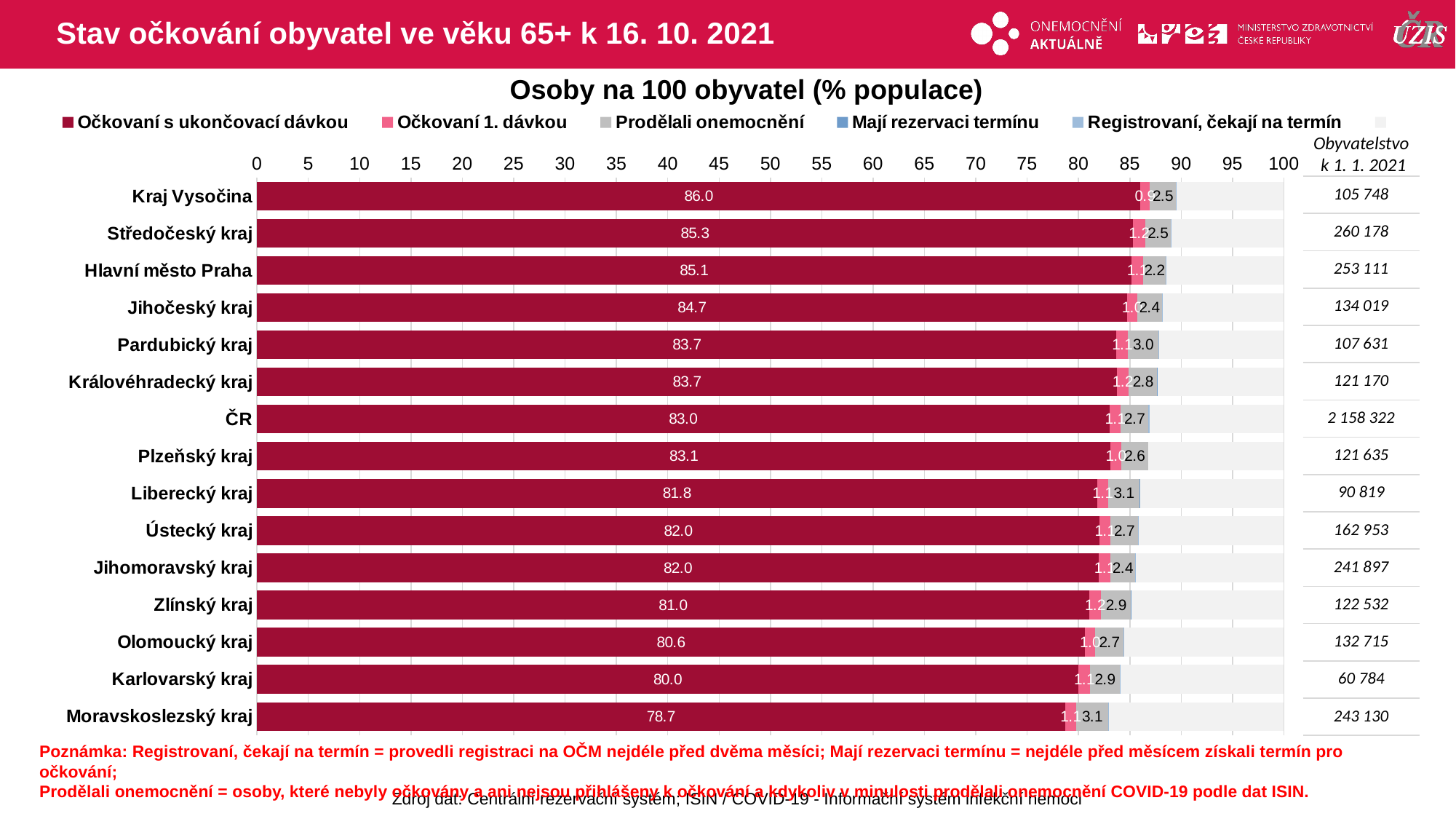

# Stav očkování obyvatel ve věku 65+ k 16. 10. 2021
Osoby na 100 obyvatel (% populace)

### Chart

| Category | Očkovaní s ukončovací dávkou | Očkovaní 1. dávkou | Prodělali onemocnění | Mají rezervaci termínu | Registrovaní, čekají na termín |   |
|---|---|---|---|---|---|---|
| Kraj Vysočina | 86.0120286 | 0.9409161 | 2.541892 | 0.020804 | 0.04539093 | 10.4389681 |
| Středočeský kraj | 85.3123631 | 1.1876485 | 2.4540891 | 0.028442 | 0.04420051 | 10.9732568 |
| Hlavní město Praha | 85.1436721 | 1.1196669 | 2.2413091 | 0.018174 | 0.03160669 | 11.4455713 |
| Jihočeský kraj | 84.7297771 | 0.9901581 | 2.386975 | 0.034323 | 0.05297756 | 11.8057887 |
| Pardubický kraj | 83.705438 | 1.1214241 | 2.9591846 | 0.01022 | 0.03530581 | 12.1684273 |
| Královéhradecký kraj | 83.7319469 | 1.1694314 | 2.7680119 | 0.009078 | 0.02310803 | 12.2984237 |
| ČR | 83.0155093 | 1.1141989 | 2.6716588 | 0.023676 | 0.07742126 | 13.097536 |
| Plzeňský kraj | 83.1315 | 1.0161549 | 2.6439758 | 0.009043 | 0.02630822 | 13.1730176 |
| Liberecký kraj | 81.7978617 | 1.1054955 | 3.0500226 | 0.025325 | 0.03193164 | 13.9893635 |
| Ústecký kraj | 82.0432886 | 1.0647242 | 2.6928010000000002 | 0.022706 | 0.04848024 | 14.1280001 |
| Jihomoravský kraj | 81.9580235 | 1.1484227 | 2.4167311 | 0.02067 | 0.02480395 | 14.4313489 |
| Zlínský kraj | 81.0384226 | 1.1670421 | 2.9102602 | 0.013058 | 0.01877061 | 14.8524467 |
| Olomoucký kraj | 80.6382097 | 1.002901 | 2.7434729 | 0.031647 | 0.03842821 | 15.5453415 |
| Karlovarský kraj | 79.9914451 | 1.1351671 | 2.897144 | 0.013161 | 0.02796789 | 15.9351145 |
| Moravskoslezský kraj | 78.701929 | 1.0809032 | 3.1115041 | 0.031259 | 0.04071896 | 17.0336857 |
Obyvatelstvo
k 1. 1. 2021
| 105 748 |
| --- |
| 260 178 |
| 253 111 |
| 134 019 |
| 107 631 |
| 121 170 |
| 2 158 322 |
| 121 635 |
| 90 819 |
| 162 953 |
| 241 897 |
| 122 532 |
| 132 715 |
| 60 784 |
| 243 130 |
Poznámka: Registrovaní, čekají na termín = provedli registraci na OČM nejdéle před dvěma měsíci; Mají rezervaci termínu = nejdéle před měsícem získali termín pro očkování;
Prodělali onemocnění = osoby, které nebyly očkovány a ani nejsou přihlášeny k očkování a kdykoliv v minulosti prodělali onemocnění COVID-19 podle dat ISIN.
Zdroj dat: Centrální rezervační systém; ISIN / COVID-19 - Informační systém infekční nemoci